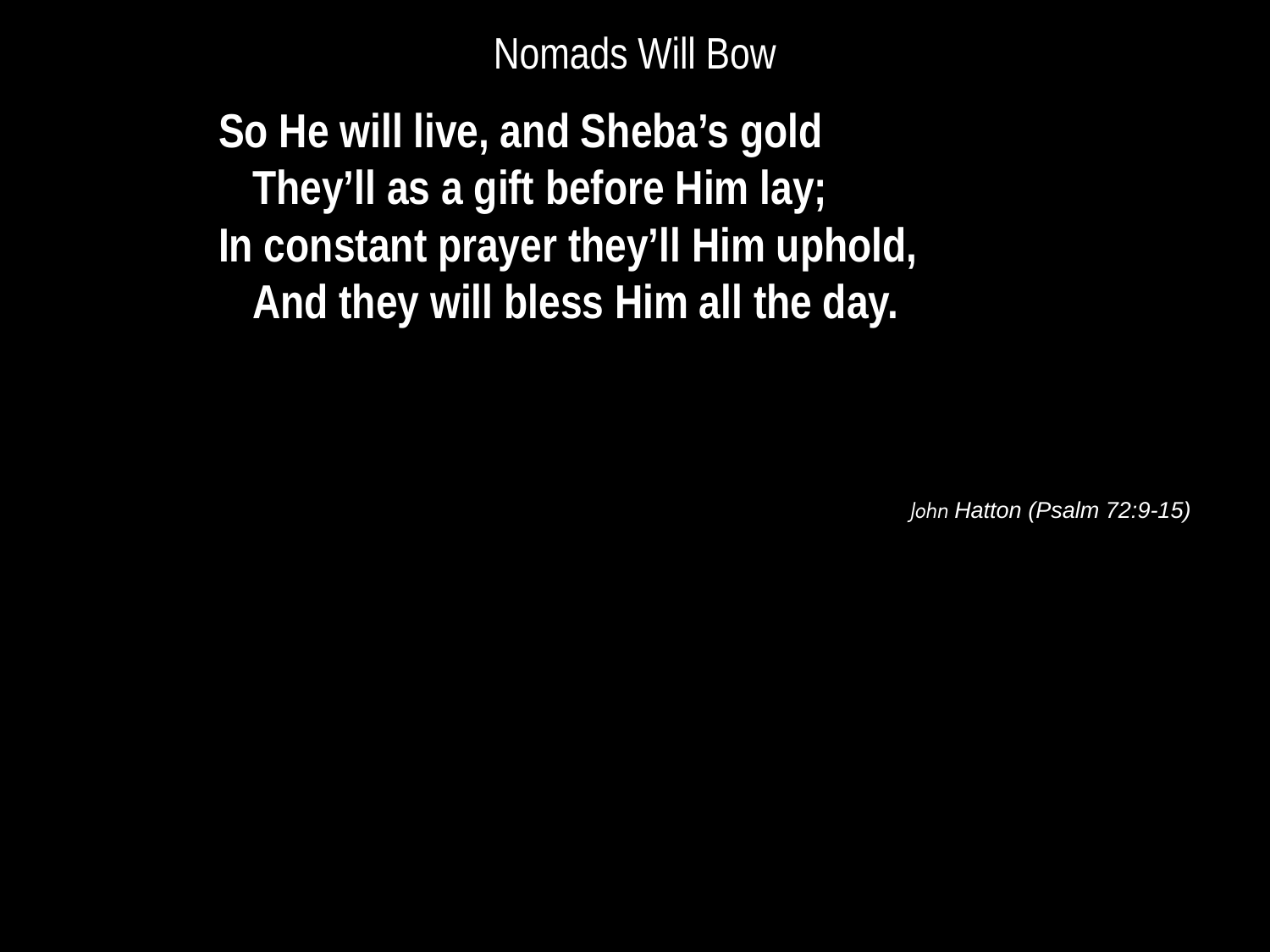

# Nomads Will Bow
So He will live, and Sheba’s gold
	They’ll as a gift before Him lay;
In constant prayer they’ll Him uphold,
	And they will bless Him all the day.
John Hatton (Psalm 72:9-15)